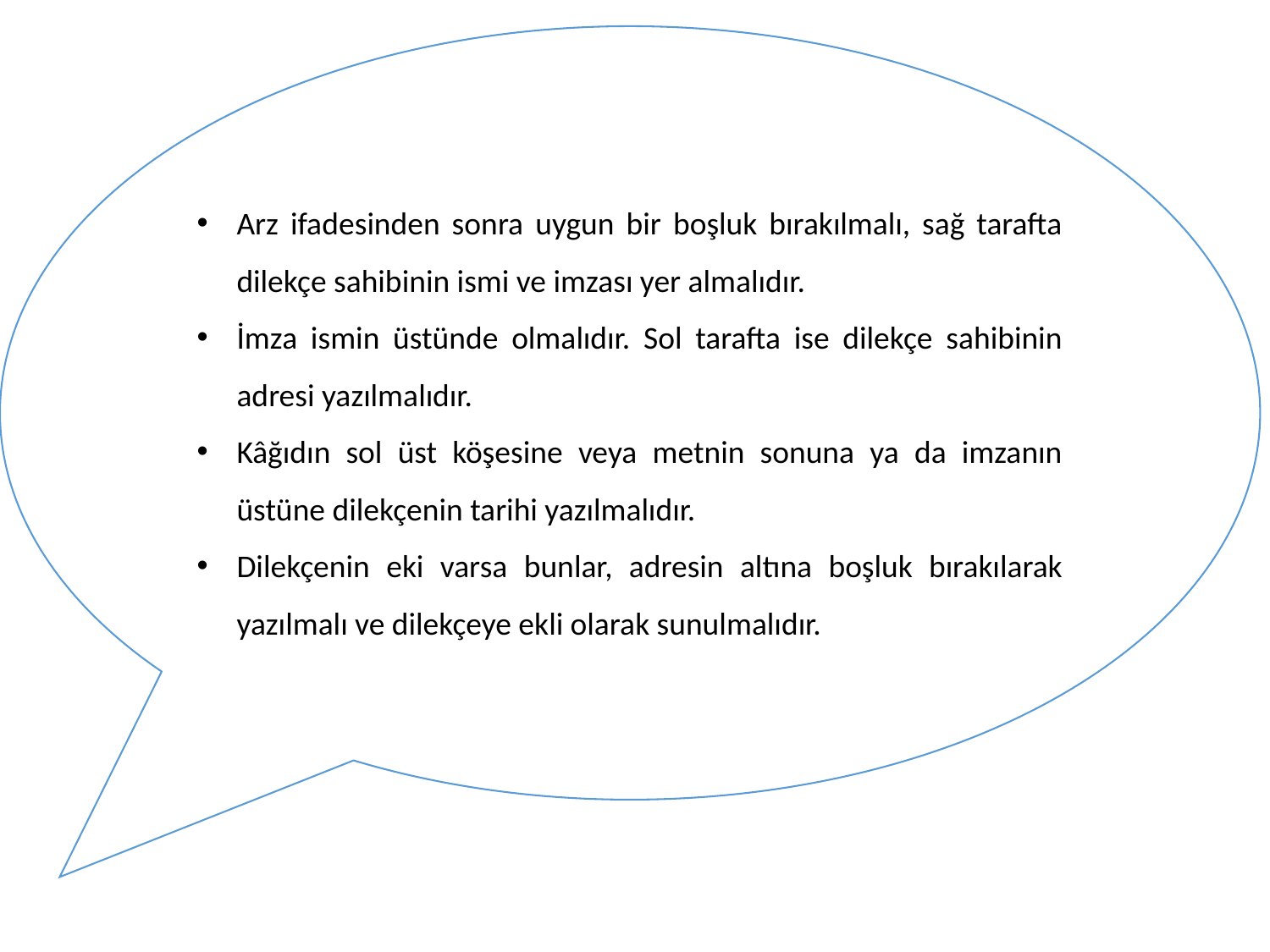

Arz ifadesinden sonra uygun bir boşluk bırakılmalı, sağ tarafta dilekçe sahibinin ismi ve imzası yer almalıdır.
İmza ismin üstünde olmalıdır. Sol tarafta ise dilekçe sahibinin adresi yazılmalıdır.
Kâğıdın sol üst köşesine veya metnin sonuna ya da imzanın üstüne dilekçenin tarihi yazılmalıdır.
Dilekçenin eki varsa bunlar, adresin altına boşluk bırakılarak yazılmalı ve dilekçeye ekli olarak sunulmalıdır.